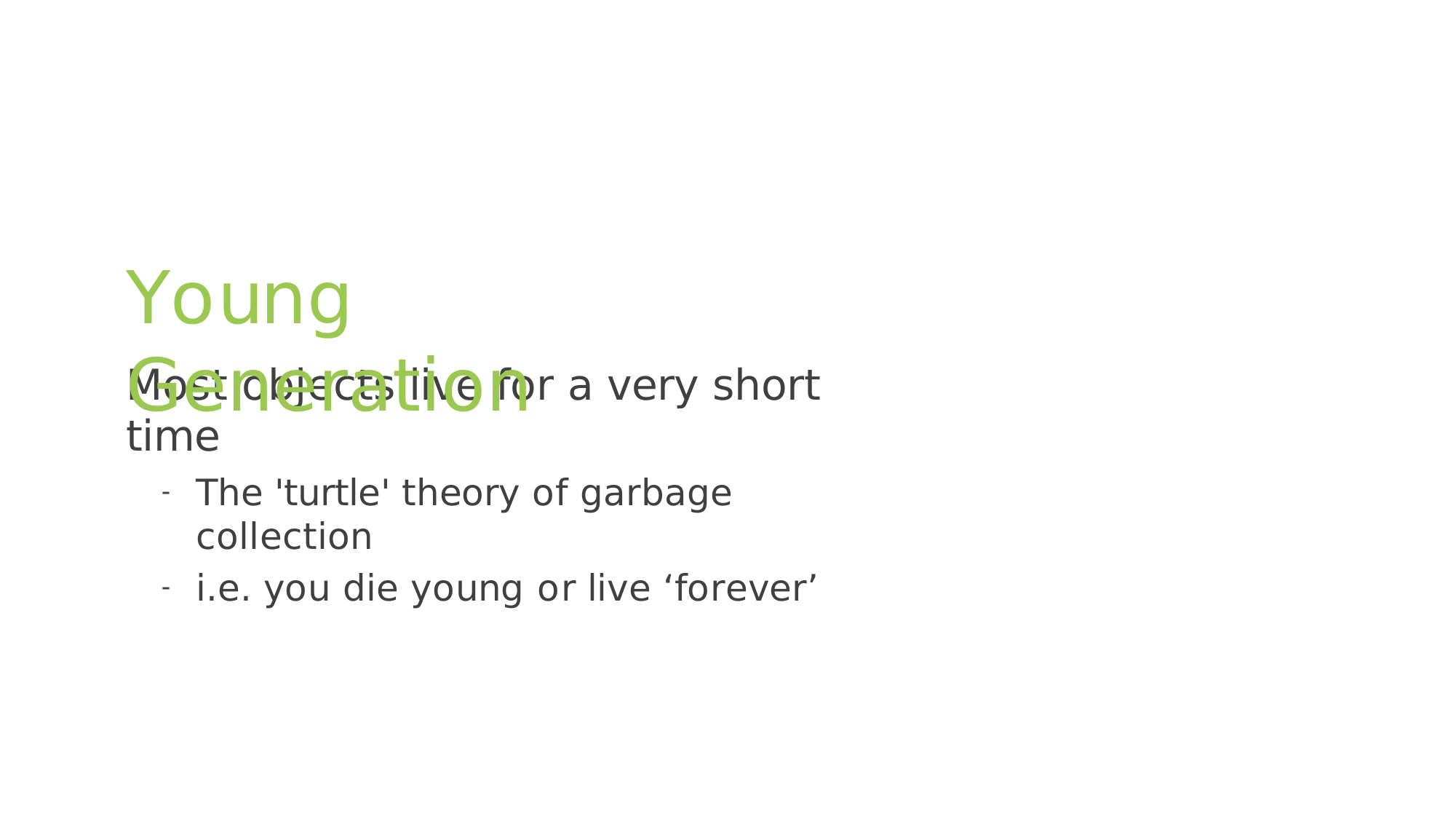

# Young Generation
Most objects live for a very short time
The 'turtle' theory of garbage collection
i.e. you die young or live ‘forever’
5